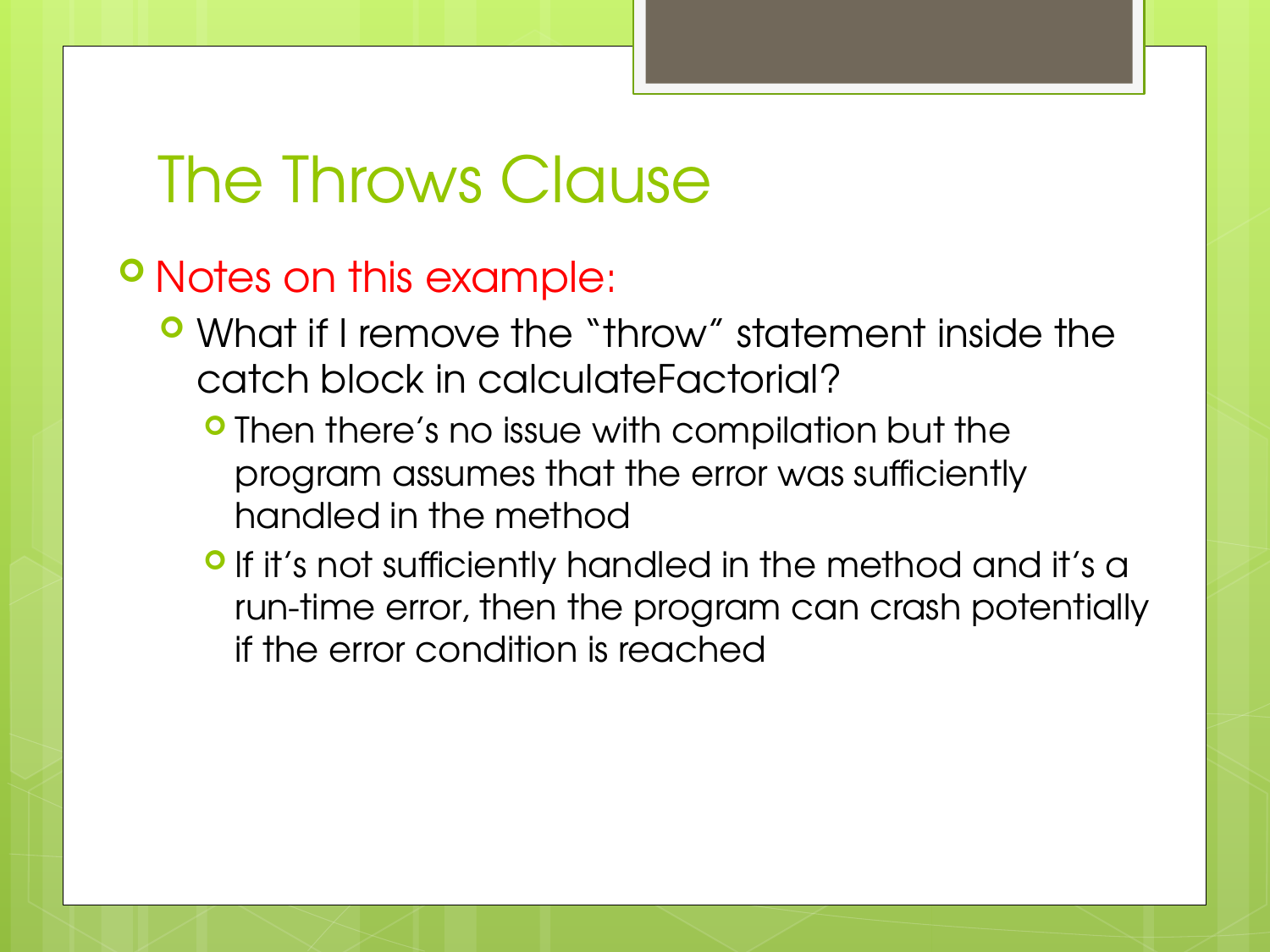

# The Throws Clause
Notes on this example:
What if I remove the “throw” statement inside the catch block in calculateFactorial?
Then there’s no issue with compilation but the program assumes that the error was sufficiently handled in the method
If it’s not sufficiently handled in the method and it’s a run-time error, then the program can crash potentially if the error condition is reached